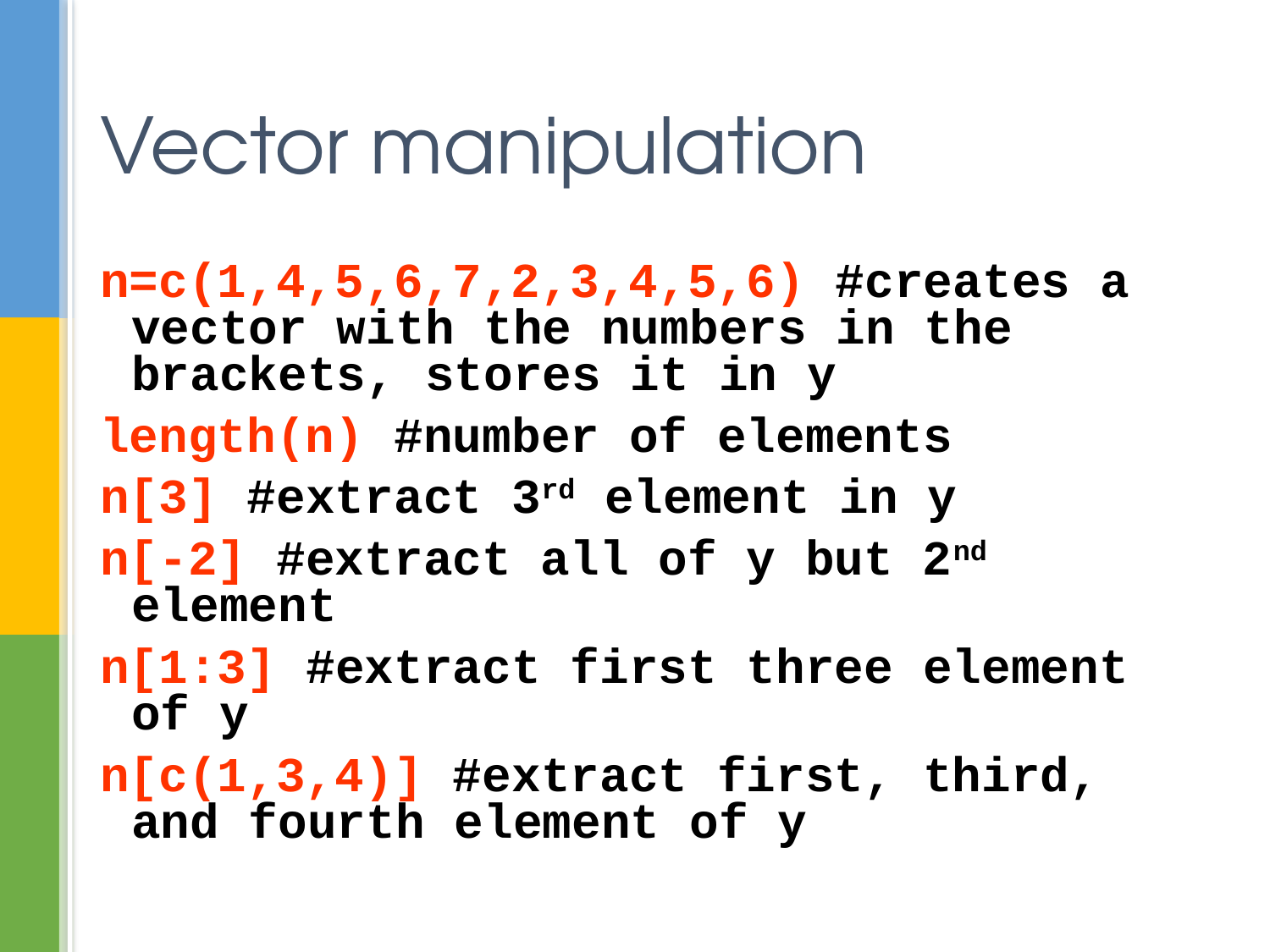

# Vector manipulation
n=c(1,4,5,6,7,2,3,4,5,6) #creates a vector with the numbers in the brackets, stores it in y
length(n) #number of elements
n[3] #extract 3rd element in y
n[-2] #extract all of y but 2nd element
n[1:3] #extract first three element of y
n[c(1,3,4)] #extract first, third, and fourth element of y